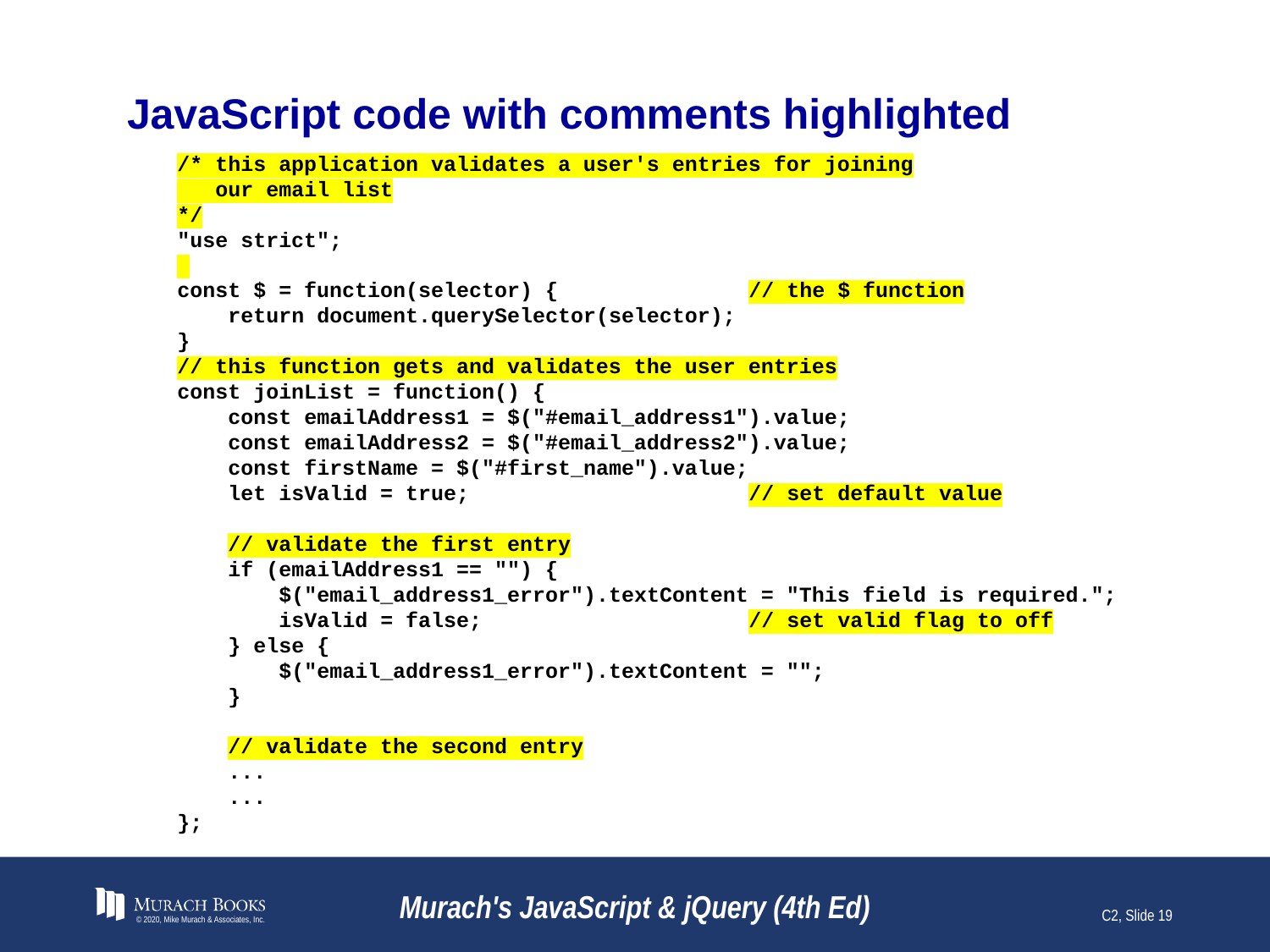

# JavaScript code with comments highlighted
/* this application validates a user's entries for joining
   our email list
*/
"use strict";

const $ = function(selector) {               // the $ function
    return document.querySelector(selector);
}
// this function gets and validates the user entries
const joinList = function() {
    const emailAddress1 = $("#email_address1").value;
    const emailAddress2 = $("#email_address2").value;
    const firstName = $("#first_name").value;
    let isValid = true;                      // set default value

    // validate the first entry
    if (emailAddress1 == "") {
        $("email_address1_error").textContent = "This field is required.";
        isValid = false;                     // set valid flag to off
    } else {
        $("email_address1_error").textContent = "";
    }

    // validate the second entry
    ...
    ...
};

© 2020, Mike Murach & Associates, Inc.
Murach's JavaScript & jQuery (4th Ed)

C2, Slide 19